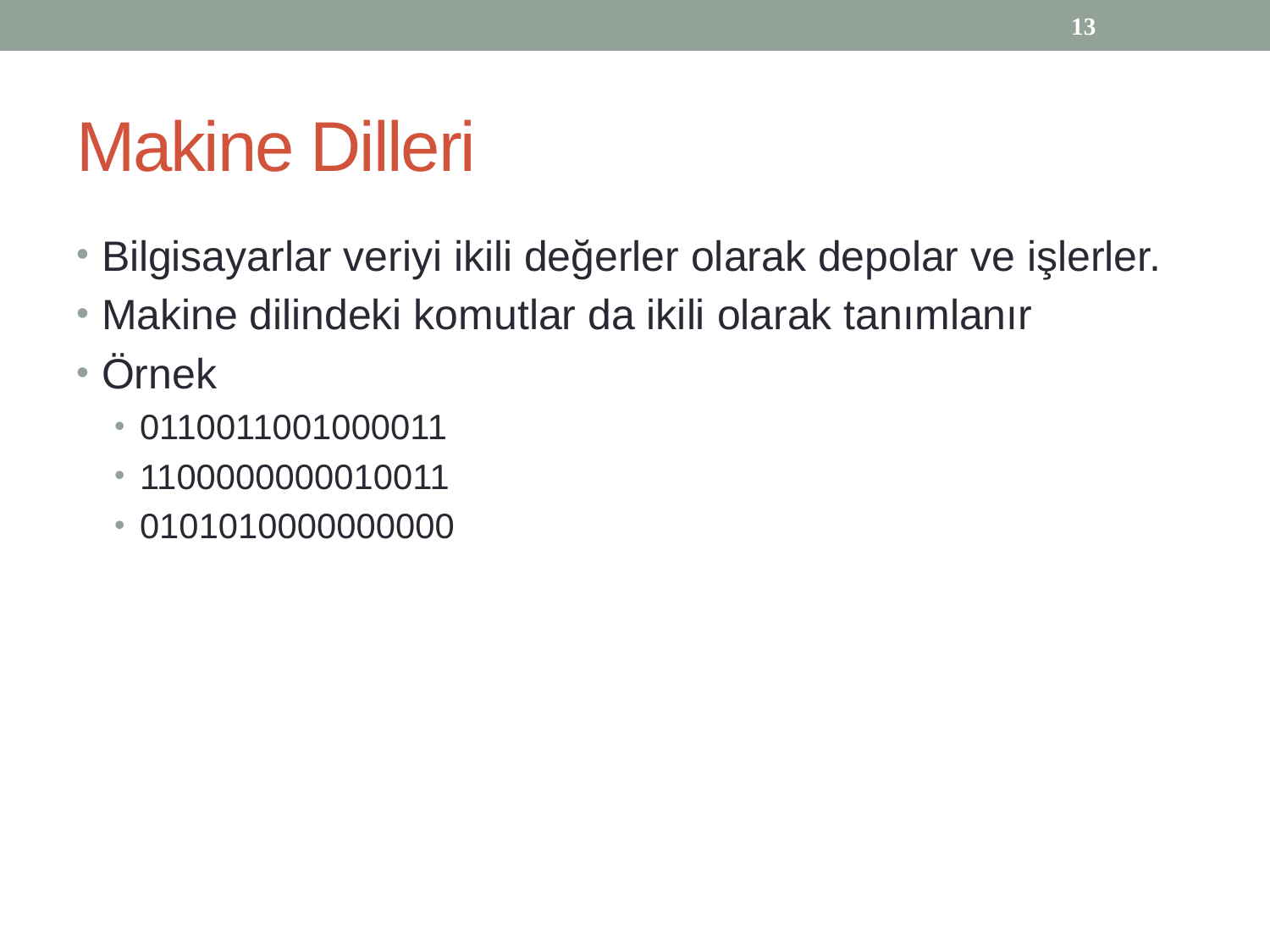

13
# Makine Dilleri
Bilgisayarlar veriyi ikili değerler olarak depolar ve işlerler.
Makine dilindeki komutlar da ikili olarak tanımlanır
Örnek
0110011001000011
1100000000010011
0101010000000000